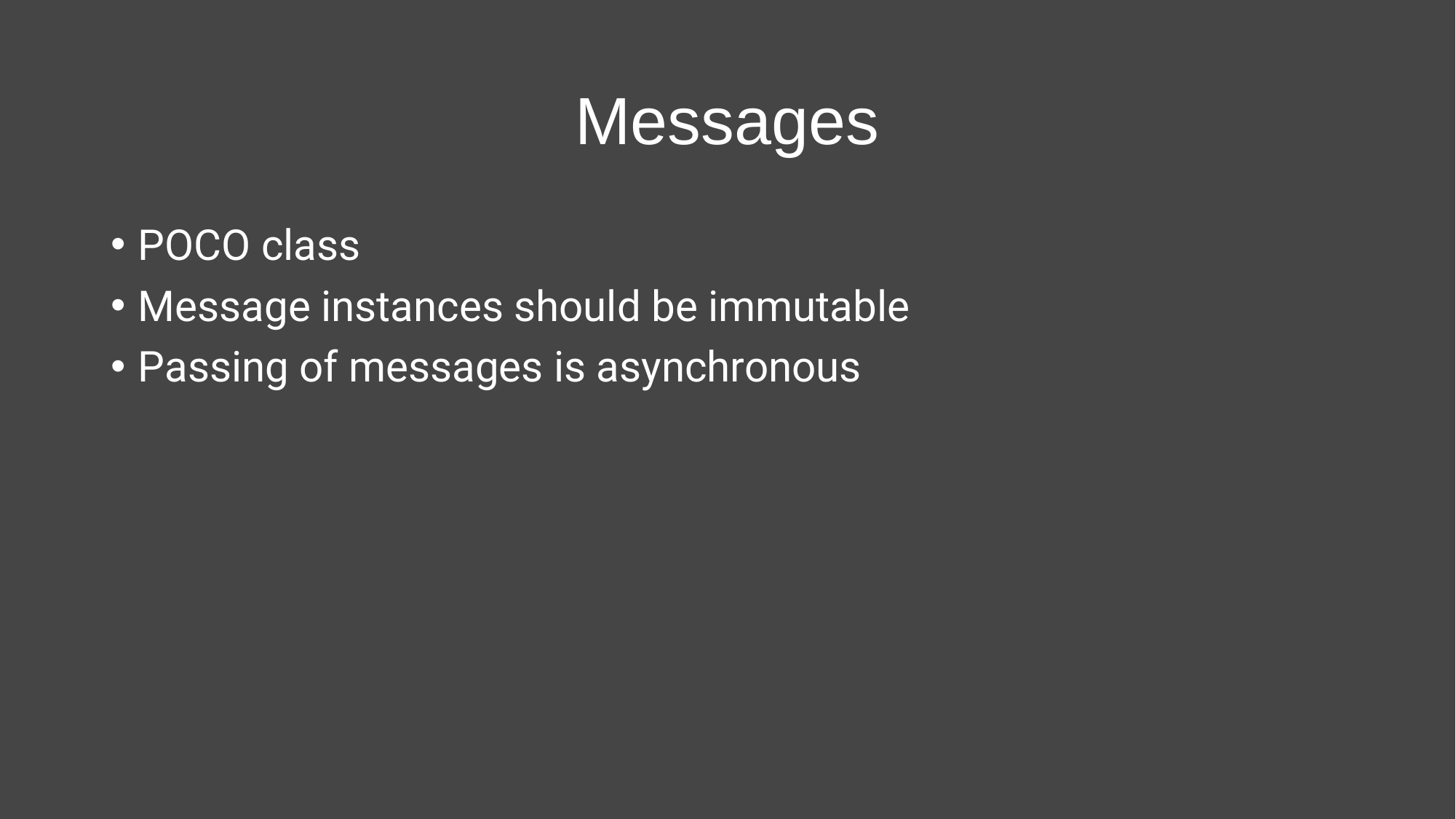

# Messages
POCO class
Message instances should be immutable
Passing of messages is asynchronous